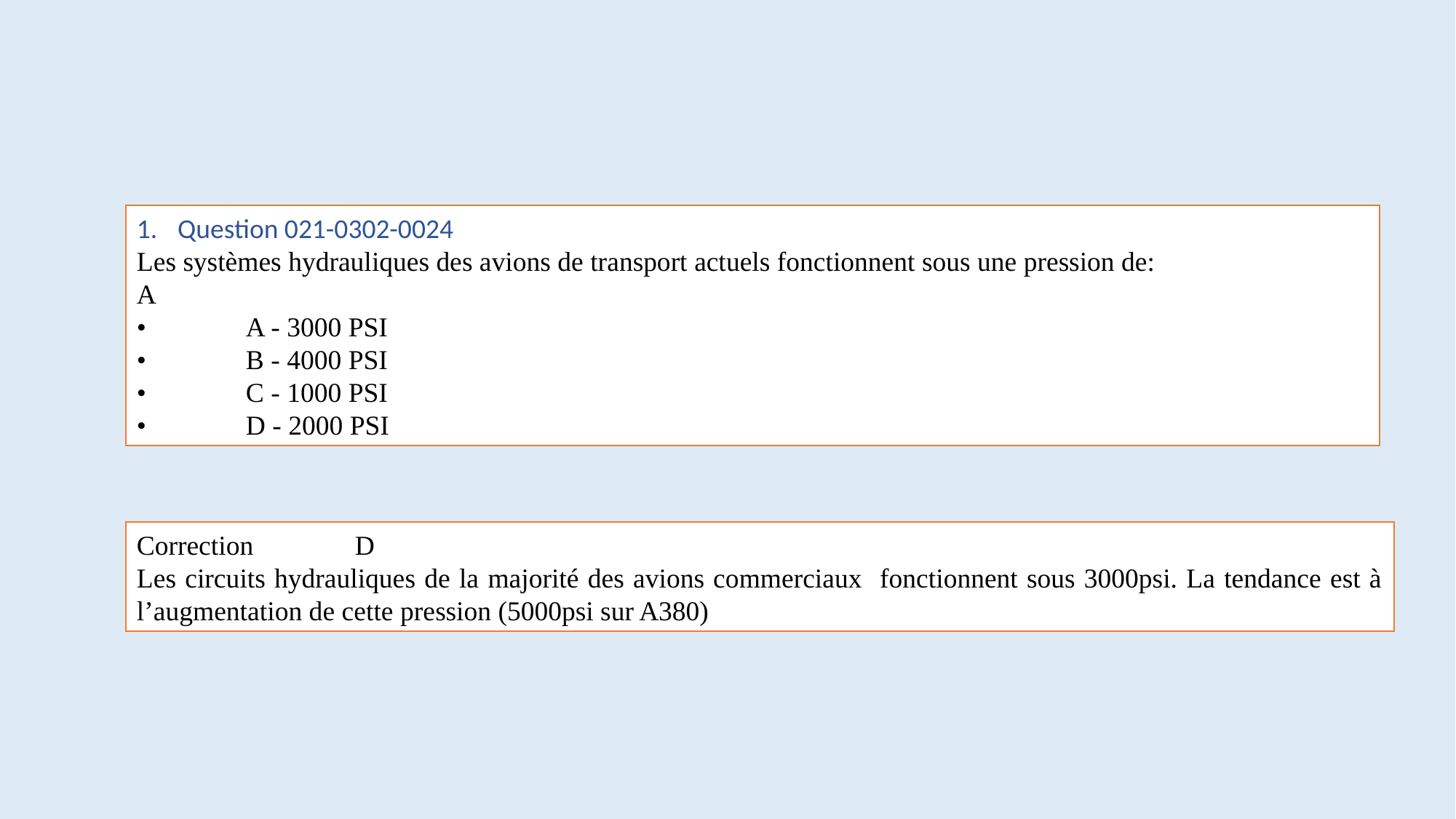

#
Question 021-0302-0024
Les systèmes hydrauliques des avions de transport actuels fonctionnent sous une pression de:
A
•	A - 3000 PSI
•	B - 4000 PSI
•	C - 1000 PSI
•	D - 2000 PSI
Correction	D
Les circuits hydrauliques de la majorité des avions commerciaux  fonctionnent sous 3000psi. La tendance est à l’augmentation de cette pression (5000psi sur A380)